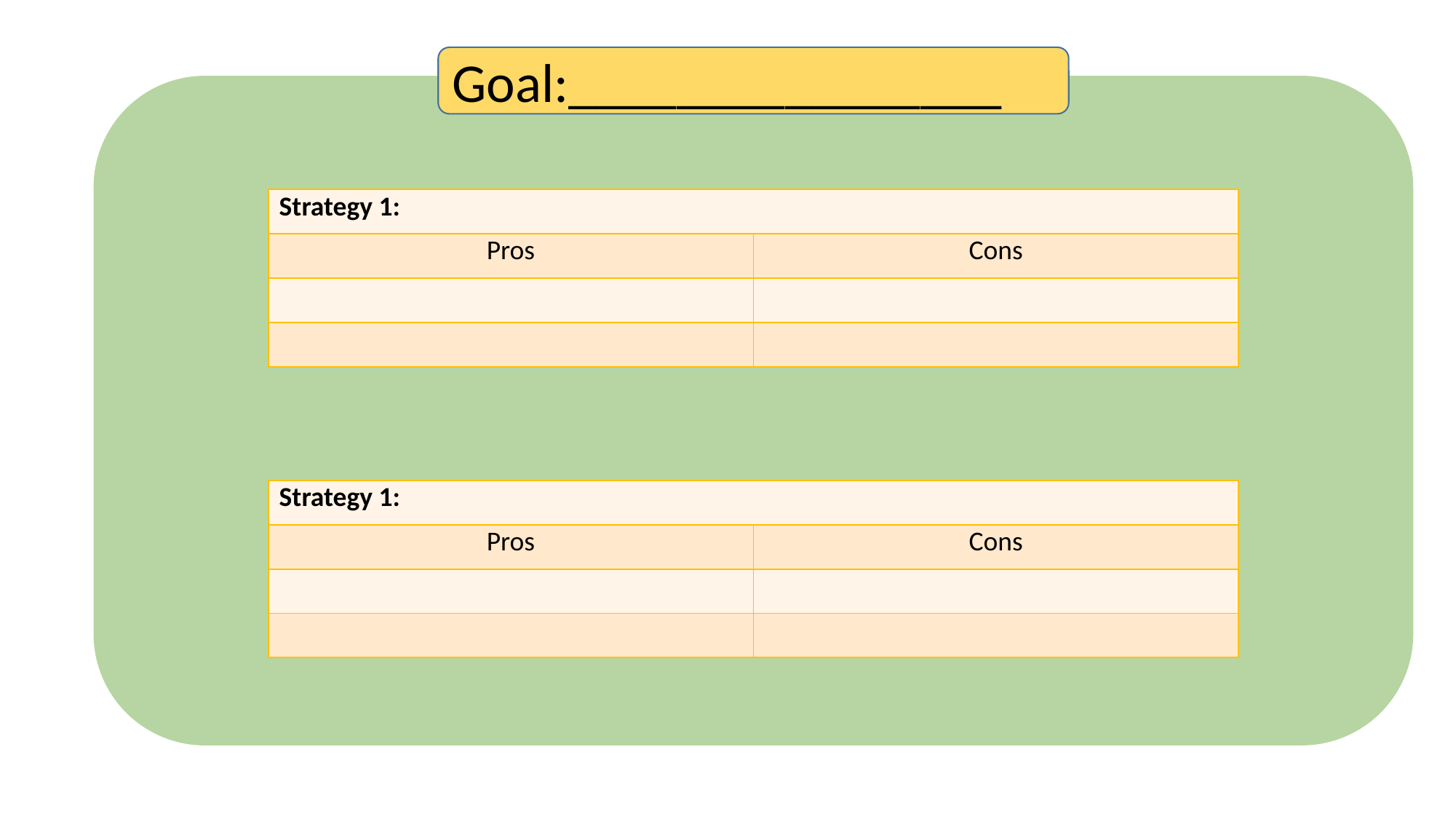

Goal:________________

| Strategy 1: |  |
| --- | --- |
| Pros | Cons |
|  |  |
|  |  |
| Strategy 1: |  |
| --- | --- |
| Pros | Cons |
|  |  |
|  |  |